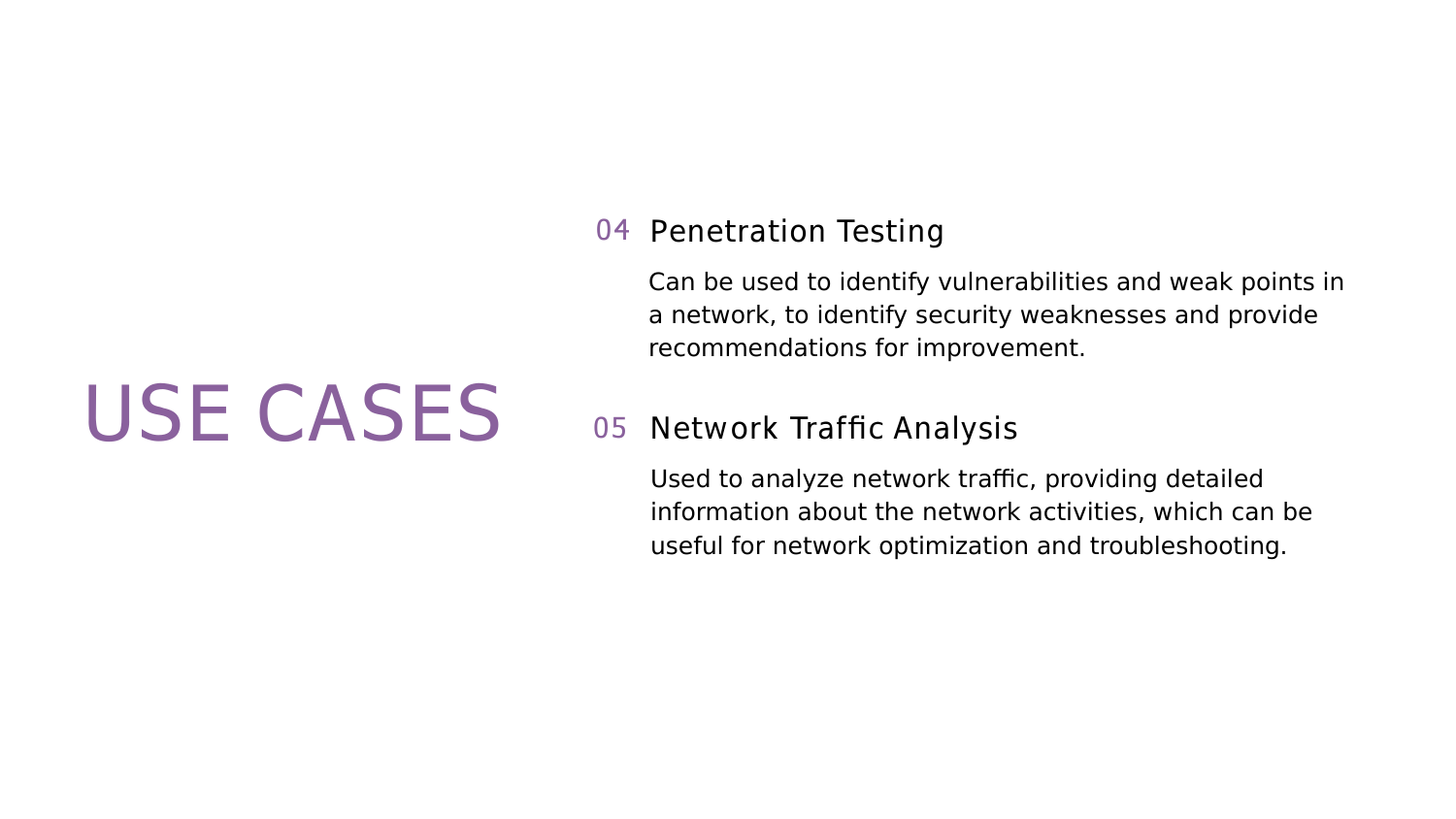

# Penetration Testing
Can be used to identify vulnerabilities and weak points in a network, to identify security weaknesses and provide recommendations for improvement.
04
USE CASES
Network Traffic Analysis
Used to analyze network traffic, providing detailed information about the network activities, which can be useful for network optimization and troubleshooting.
05